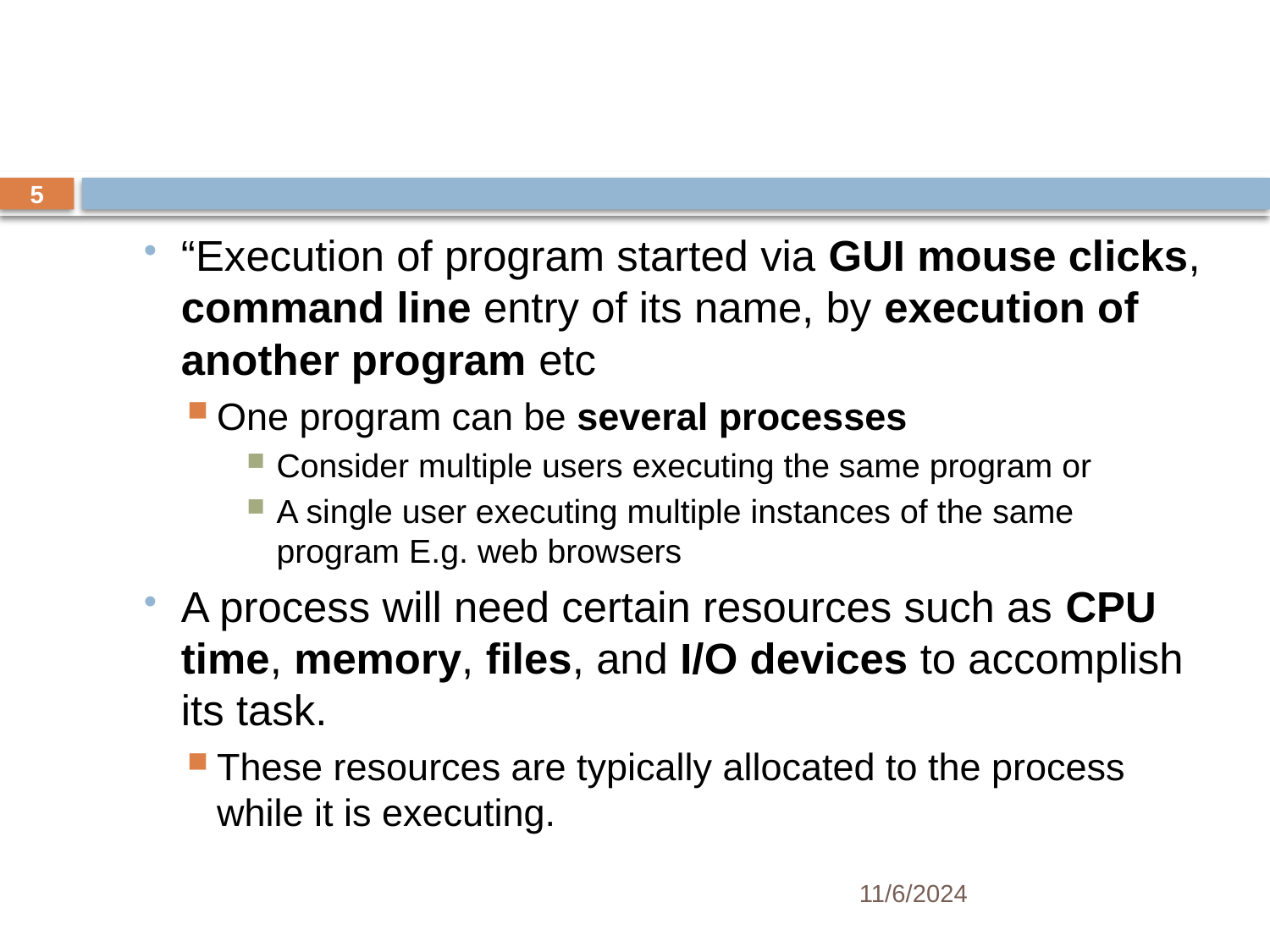

#
5
“Execution of program started via GUI mouse clicks, command line entry of its name, by execution of another program etc
One program can be several processes
Consider multiple users executing the same program or
A single user executing multiple instances of the same program E.g. web browsers
A process will need certain resources such as CPU time, memory, files, and I/O devices to accomplish its task.
These resources are typically allocated to the process while it is executing.
11/6/2024